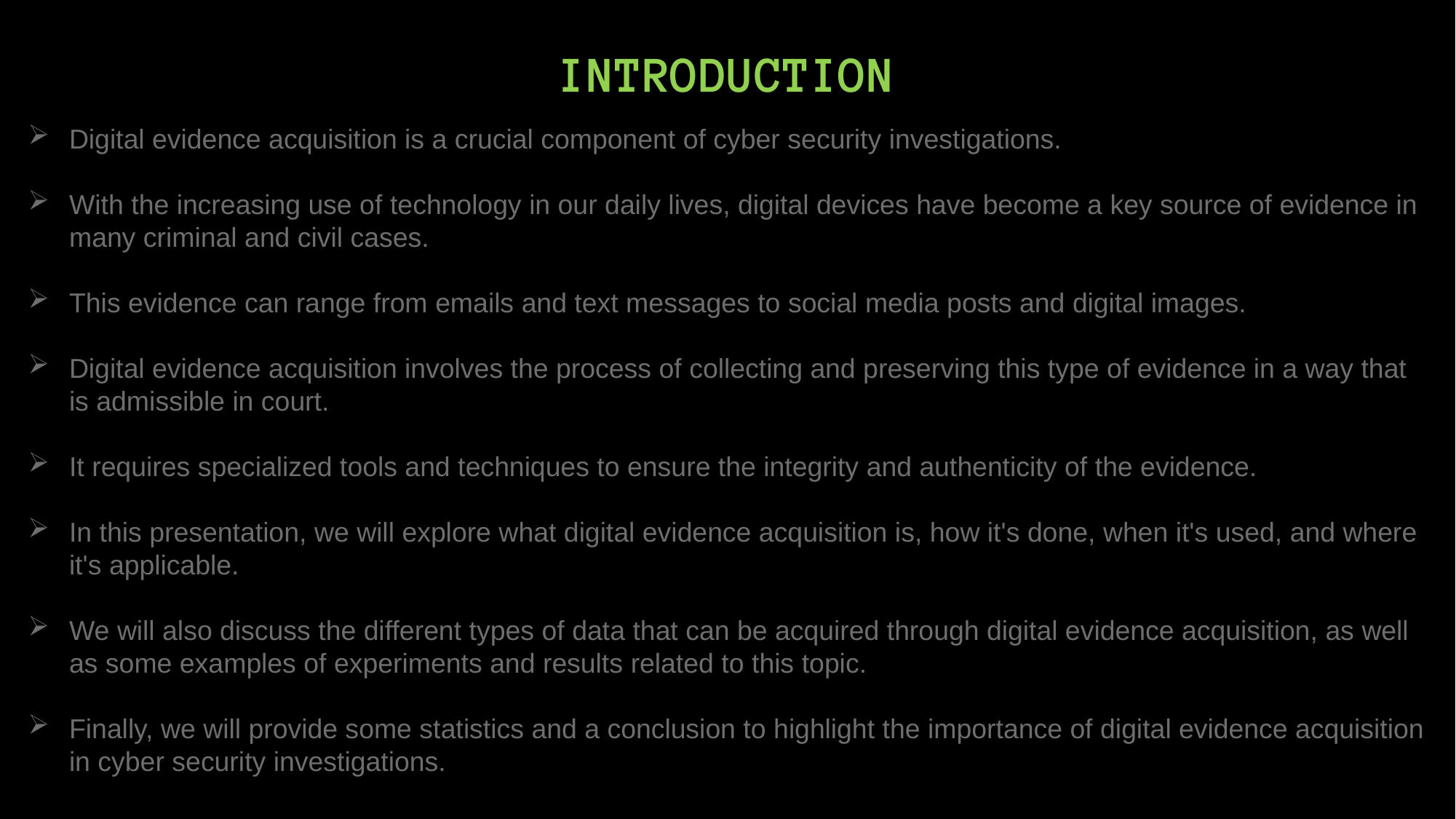

# INTRODUCTION
Digital evidence acquisition is a crucial component of cyber security investigations.

With the increasing use of technology in our daily lives, digital devices have become a key source of evidence in many criminal and civil cases.

This evidence can range from emails and text messages to social media posts and digital images.

Digital evidence acquisition involves the process of collecting and preserving this type of evidence in a way that is admissible in court.

It requires specialized tools and techniques to ensure the integrity and authenticity of the evidence.

In this presentation, we will explore what digital evidence acquisition is, how it's done, when it's used, and where it's applicable.

We will also discuss the different types of data that can be acquired through digital evidence acquisition, as well as some examples of experiments and results related to this topic.

Finally, we will provide some statistics and a conclusion to highlight the importance of digital evidence acquisition in cyber security investigations.